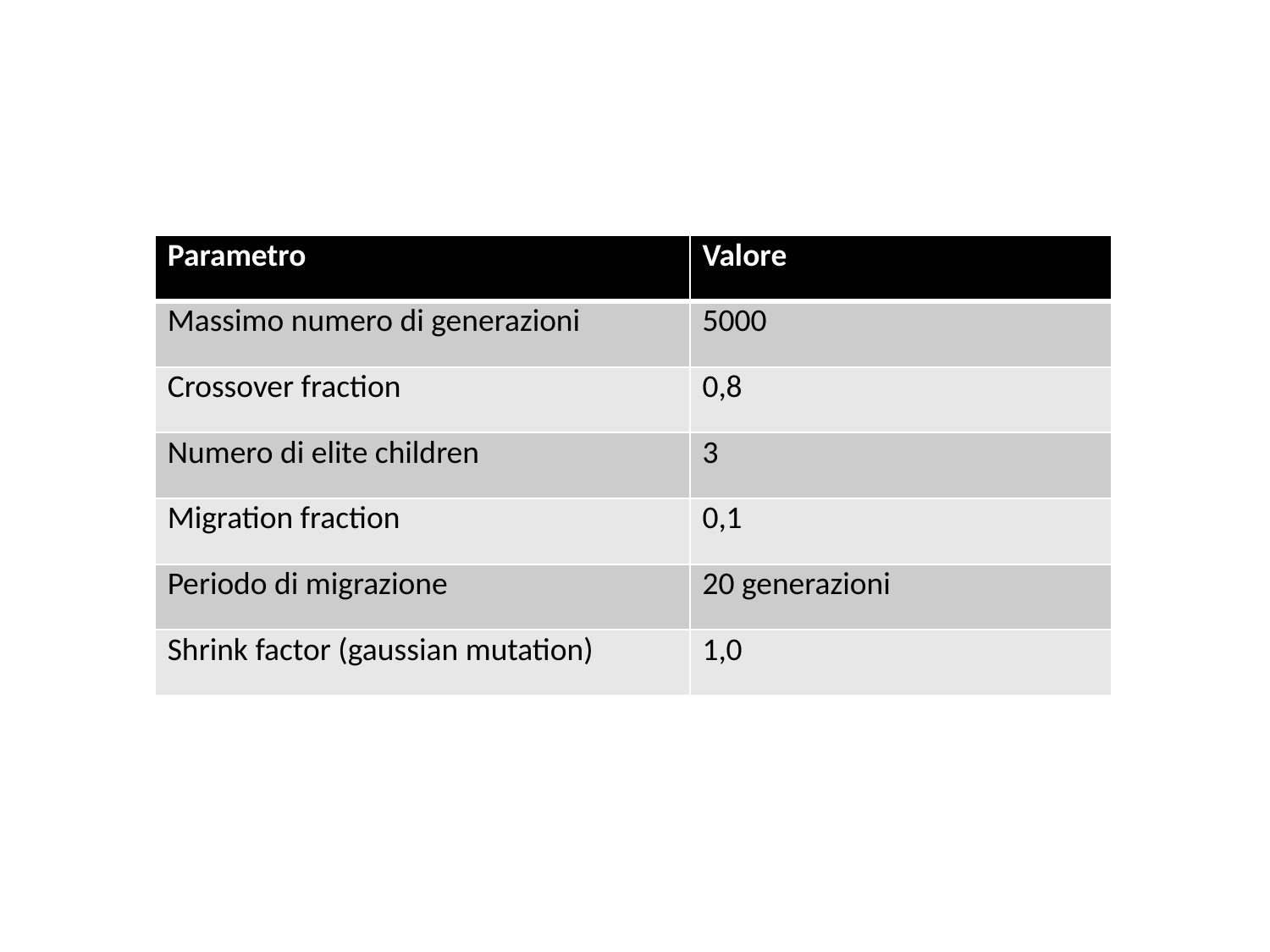

| Parametro | Valore |
| --- | --- |
| Massimo numero di generazioni | 5000 |
| Crossover fraction | 0,8 |
| Numero di elite children | 3 |
| Migration fraction | 0,1 |
| Periodo di migrazione | 20 generazioni |
| Shrink factor (gaussian mutation) | 1,0 |